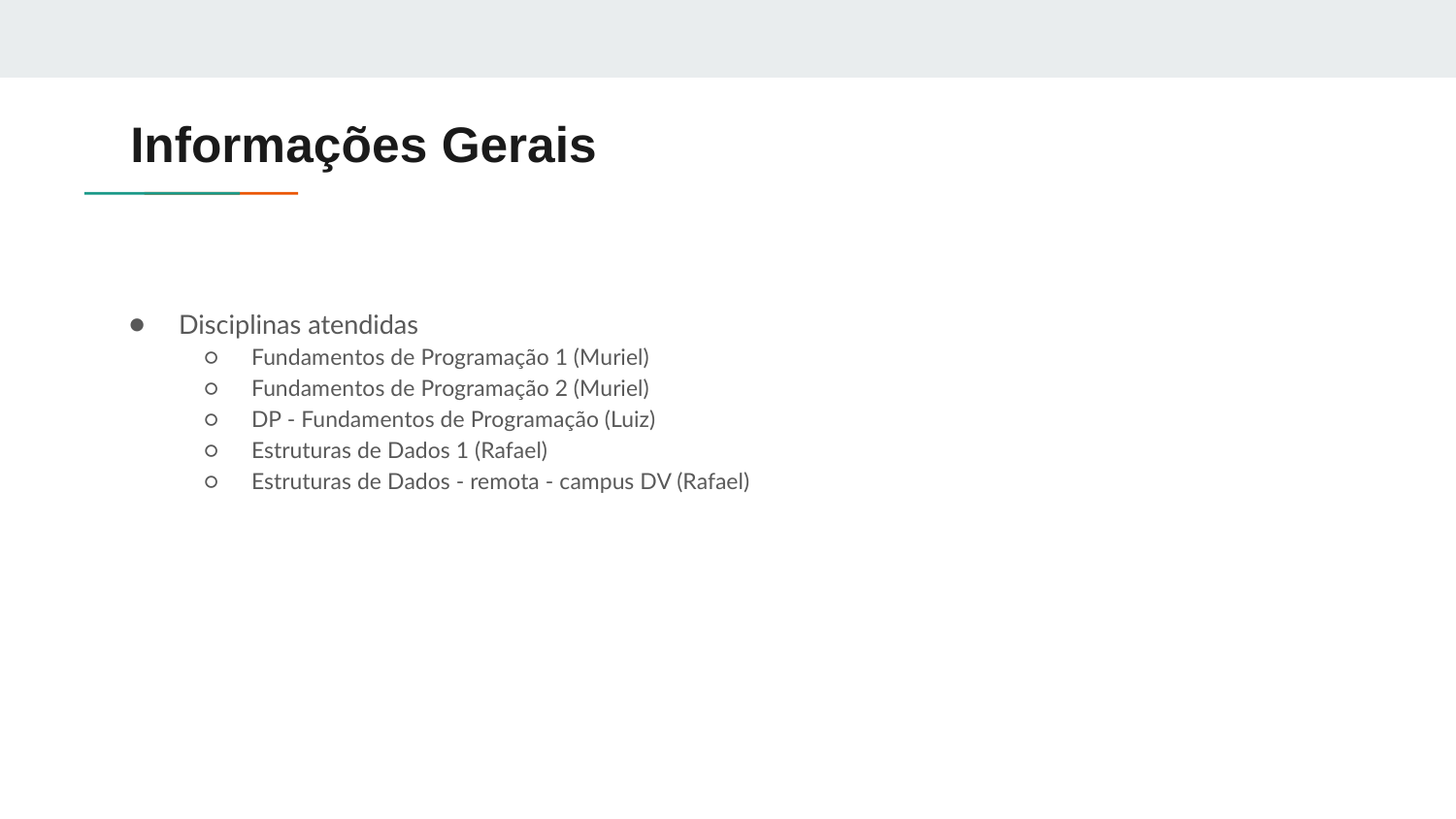

# Informações Gerais

Disciplinas atendidas
Fundamentos de Programação 1 (Muriel)
Fundamentos de Programação 2 (Muriel)
DP - Fundamentos de Programação (Luiz)
Estruturas de Dados 1 (Rafael)
Estruturas de Dados - remota - campus DV (Rafael)